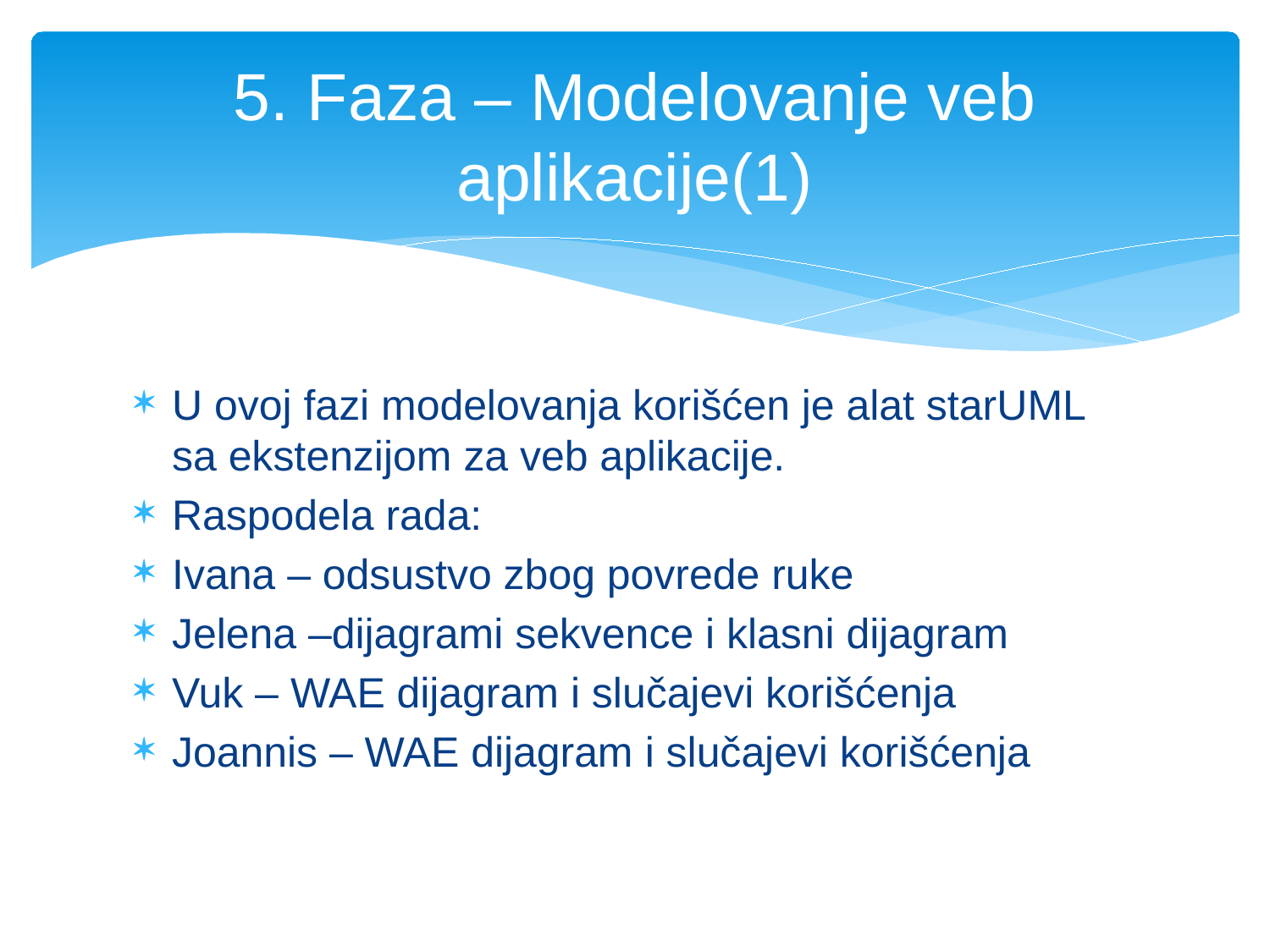

# 5. Faza – Modelovanje veb aplikacije(1)
U ovoj fazi modelovanja korišćen je alat starUML sa ekstenzijom za veb aplikacije.
Raspodela rada:
Ivana – odsustvo zbog povrede ruke
Jelena –dijagrami sekvence i klasni dijagram
Vuk – WAE dijagram i slučajevi korišćenja
Joannis – WAE dijagram i slučajevi korišćenja